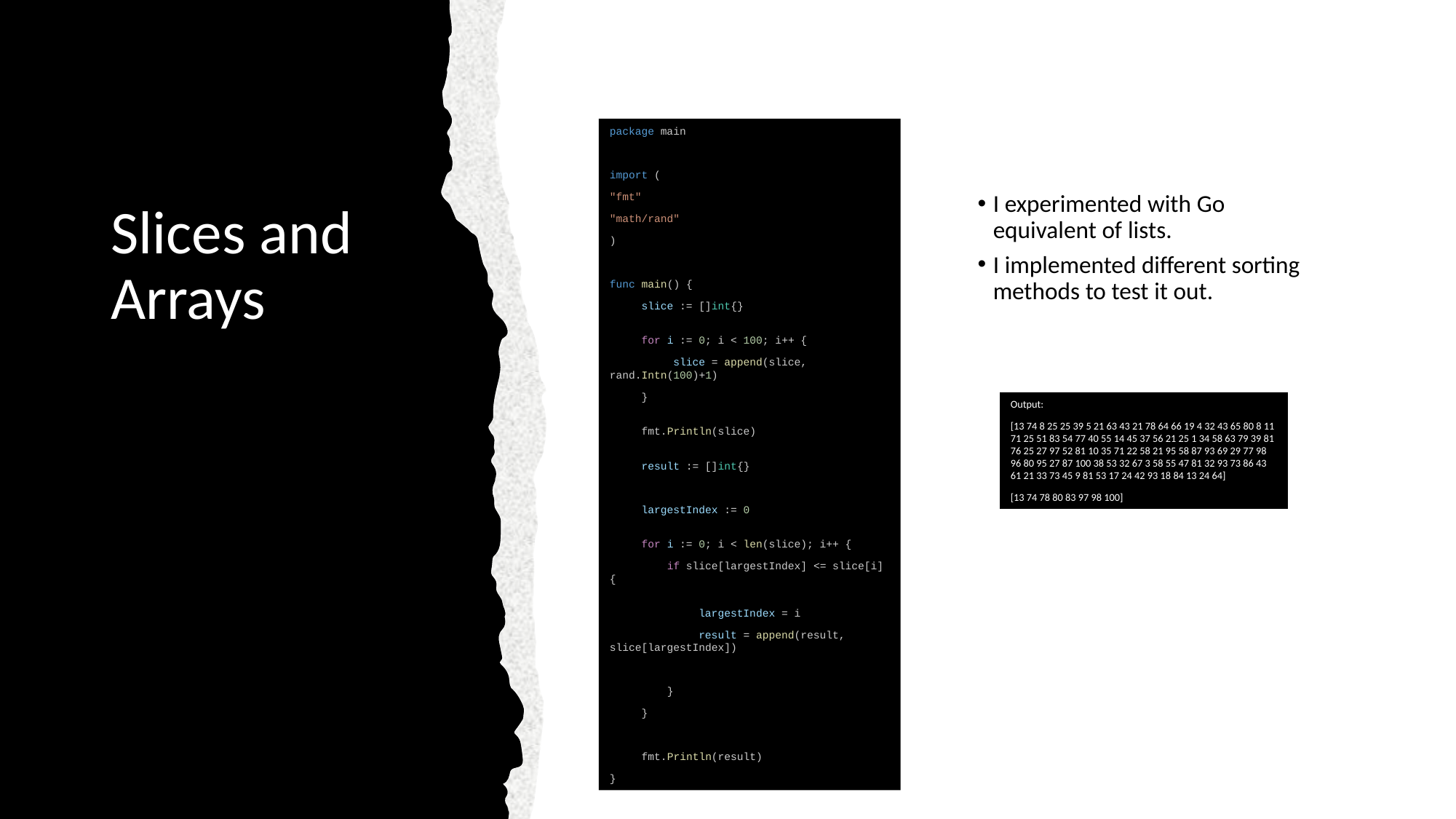

package main

import (
"fmt"
"math/rand"
)

func main() {
     slice := []int{}
     for i := 0; i < 100; i++ {
          slice = append(slice, rand.Intn(100)+1)
     }
     fmt.Println(slice)
     result := []int{}

     largestIndex := 0
     for i := 0; i < len(slice); i++ {
         if slice[largestIndex] <= slice[i] {
              largestIndex = i
              result = append(result, slice[largestIndex])

         }
     }

     fmt.Println(result)
}
I experimented with Go equivalent of lists.
I implemented different sorting methods to test it out.
# Slices and Arrays
Output:
[13 74 8 25 25 39 5 21 63 43 21 78 64 66 19 4 32 43 65 80 8 11 71 25 51 83 54 77 40 55 14 45 37 56 21 25 1 34 58 63 79 39 81 76 25 27 97 52 81 10 35 71 22 58 21 95 58 87 93 69 29 77 98 96 80 95 27 87 100 38 53 32 67 3 58 55 47 81 32 93 73 86 43 61 21 33 73 45 9 81 53 17 24 42 93 18 84 13 24 64]
[13 74 78 80 83 97 98 100]